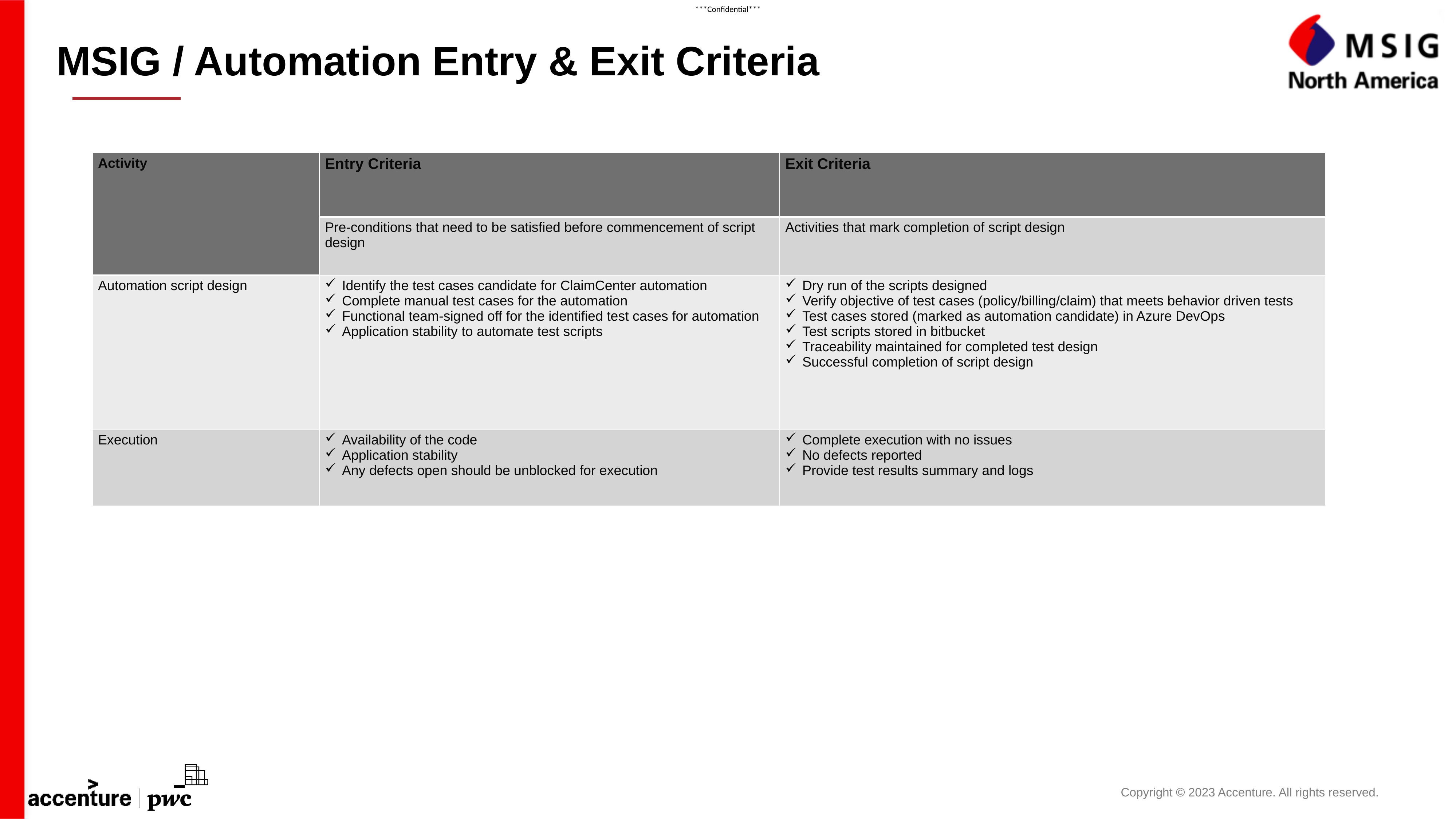

MSIG / Automation Entry & Exit Criteria
| Activity | Entry Criteria | Exit Criteria |
| --- | --- | --- |
|  | Pre-conditions that need to be satisfied before commencement of script design | Activities that mark completion of script design |
| Automation script design | Identify the test cases candidate for ClaimCenter automation Complete manual test cases for the automation Functional team-signed off for the identified test cases for automation Application stability to automate test scripts | Dry run of the scripts designed Verify objective of test cases (policy/billing/claim) that meets behavior driven tests Test cases stored (marked as automation candidate) in Azure DevOps Test scripts stored in bitbucket Traceability maintained for completed test design Successful completion of script design |
| Execution | Availability of the code Application stability Any defects open should be unblocked for execution | Complete execution with no issues No defects reported Provide test results summary and logs |